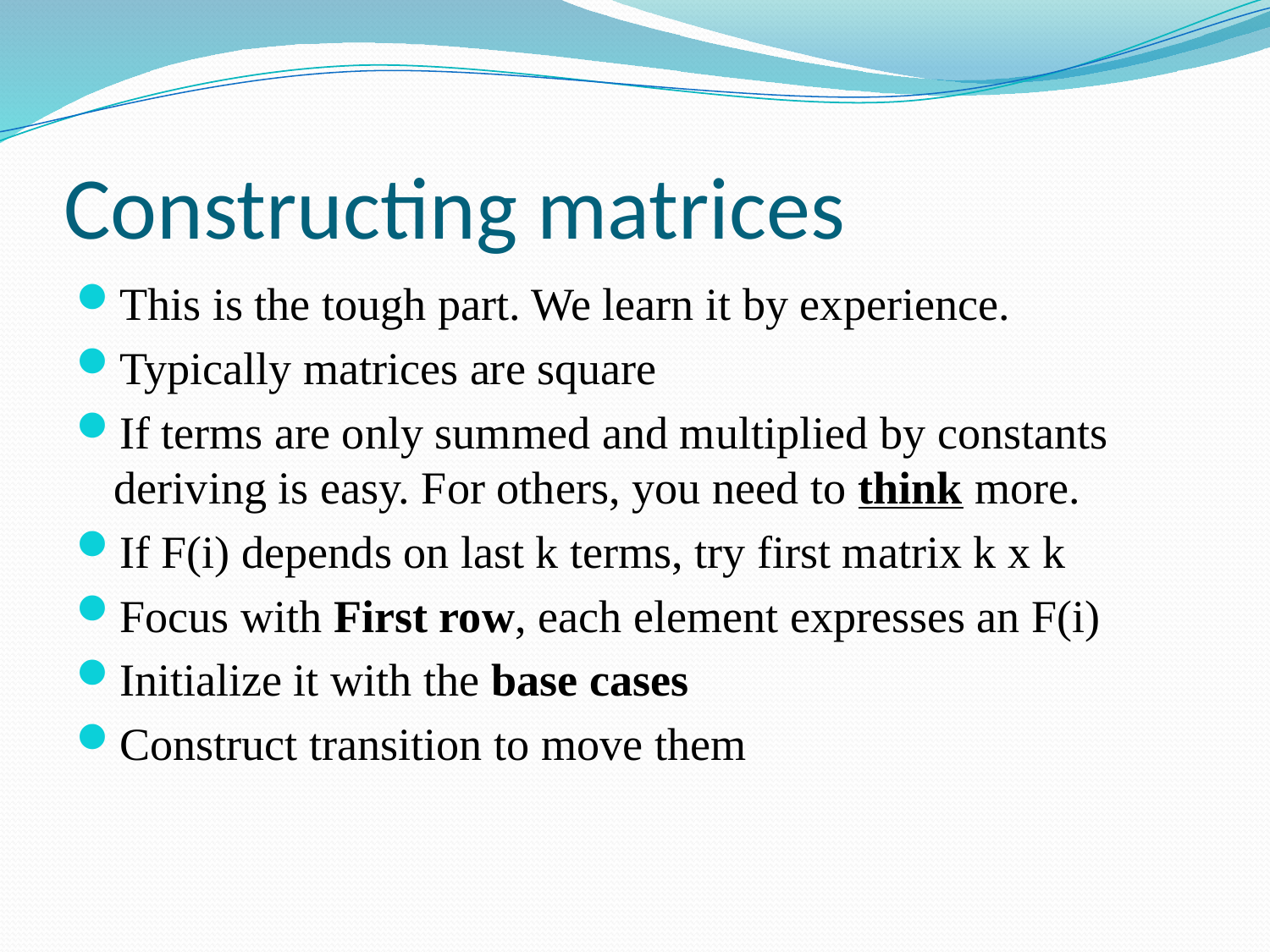

# Constructing matrices
This is the tough part. We learn it by experience.
Typically matrices are square
If terms are only summed and multiplied by constants deriving is easy. For others, you need to think more.
If F(i) depends on last k terms, try first matrix k x k
Focus with First row, each element expresses an F(i)
Initialize it with the base cases
Construct transition to move them